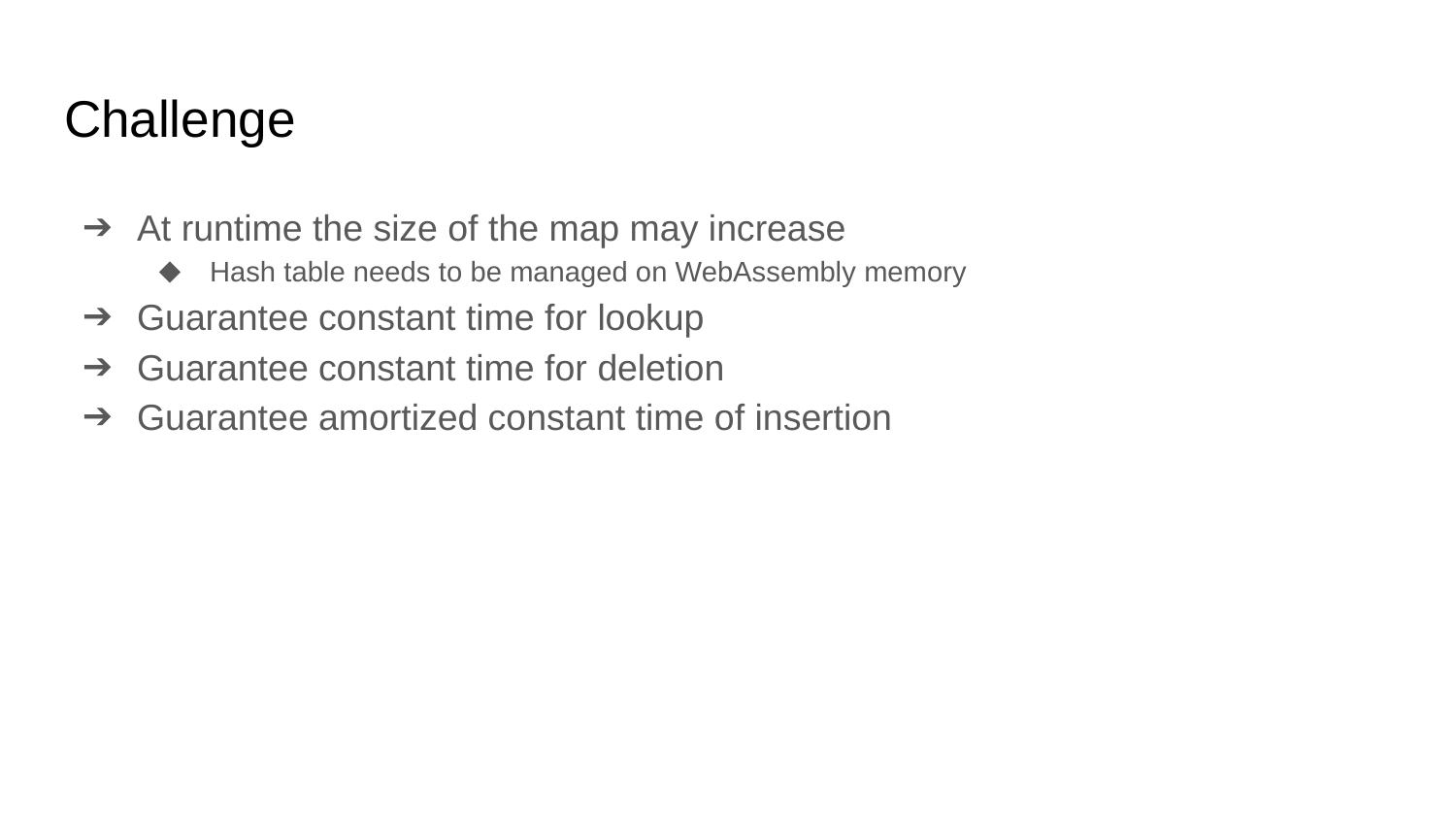

# Challenge
At runtime the size of the map may increase
Hash table needs to be managed on WebAssembly memory
Guarantee constant time for lookup
Guarantee constant time for deletion
Guarantee amortized constant time of insertion